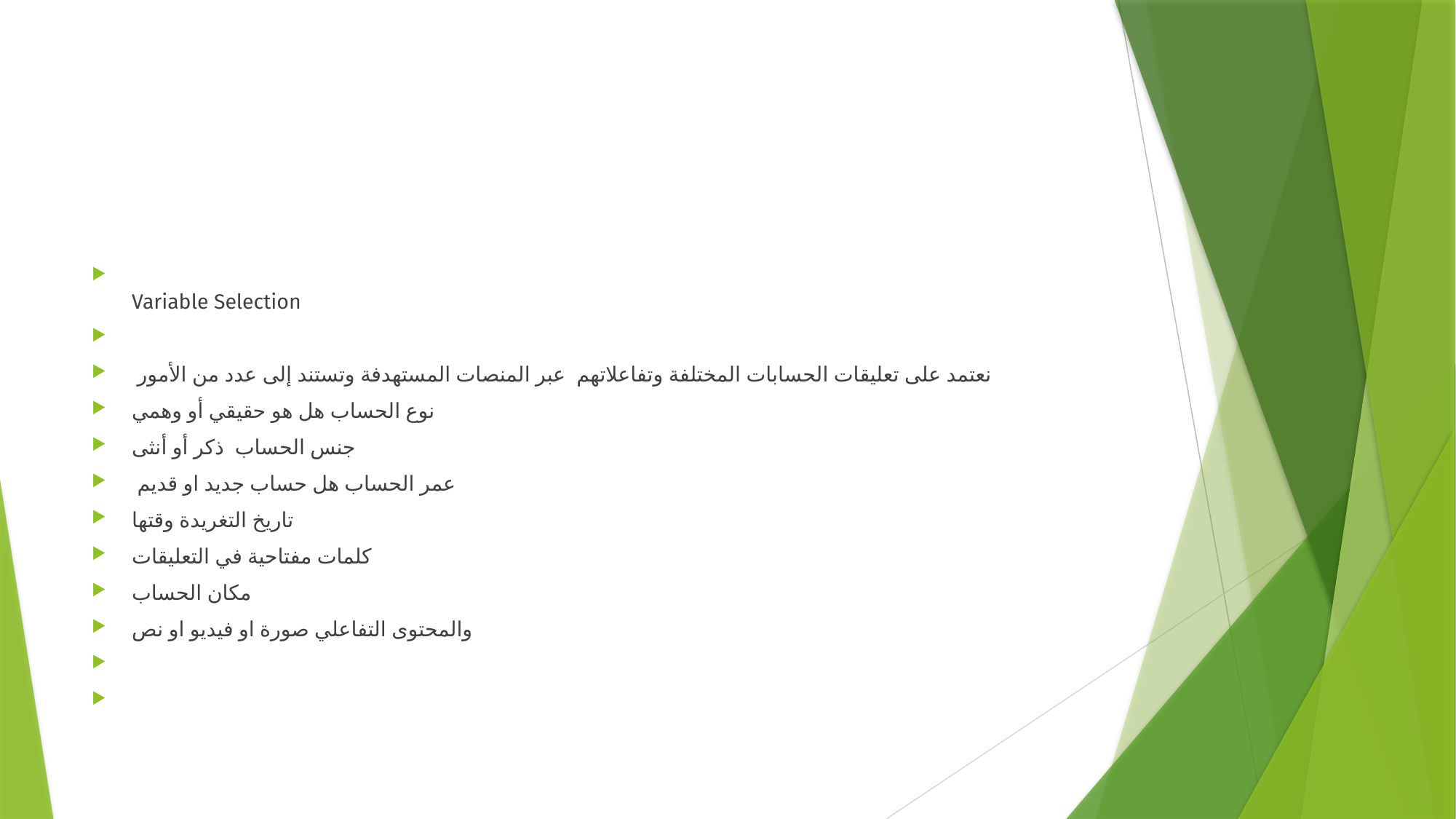

#
Variable Selection

 نعتمد على تعليقات الحسابات المختلفة وتفاعلاتهم  عبر المنصات المستهدفة وتستند إلى عدد من الأمور
نوع الحساب هل هو حقيقي أو وهمي
جنس الحساب  ذكر أو أنثى
 عمر الحساب هل حساب جديد او قديم
تاريخ التغريدة وقتها
كلمات مفتاحية في التعليقات
مكان الحساب
والمحتوى التفاعلي صورة او فيديو او نص